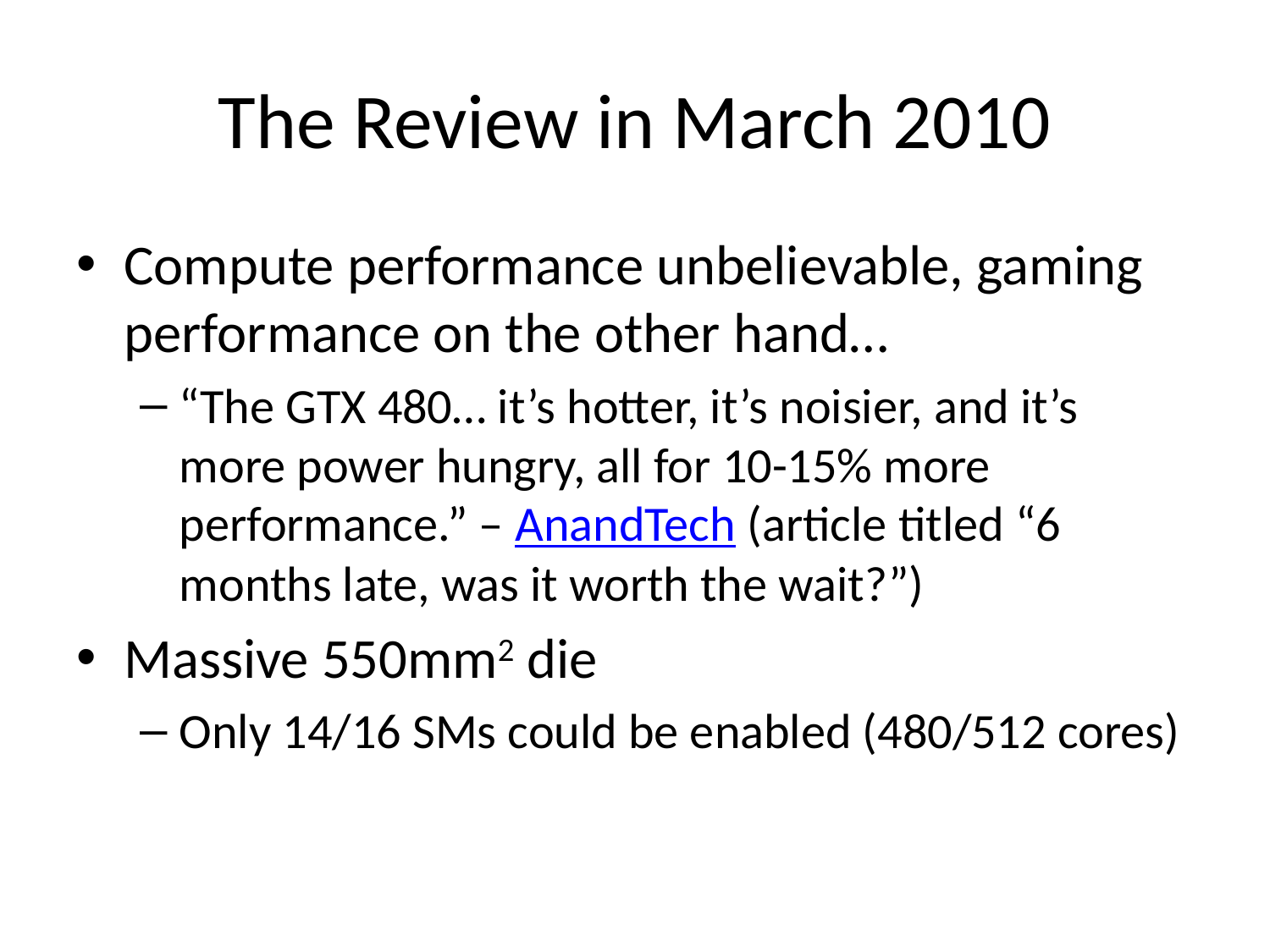

# The Review in March 2010
Compute performance unbelievable, gaming performance on the other hand…
“The GTX 480… it’s hotter, it’s noisier, and it’s more power hungry, all for 10-15% more performance.” – AnandTech (article titled “6 months late, was it worth the wait?”)
Massive 550mm2 die
Only 14/16 SMs could be enabled (480/512 cores)